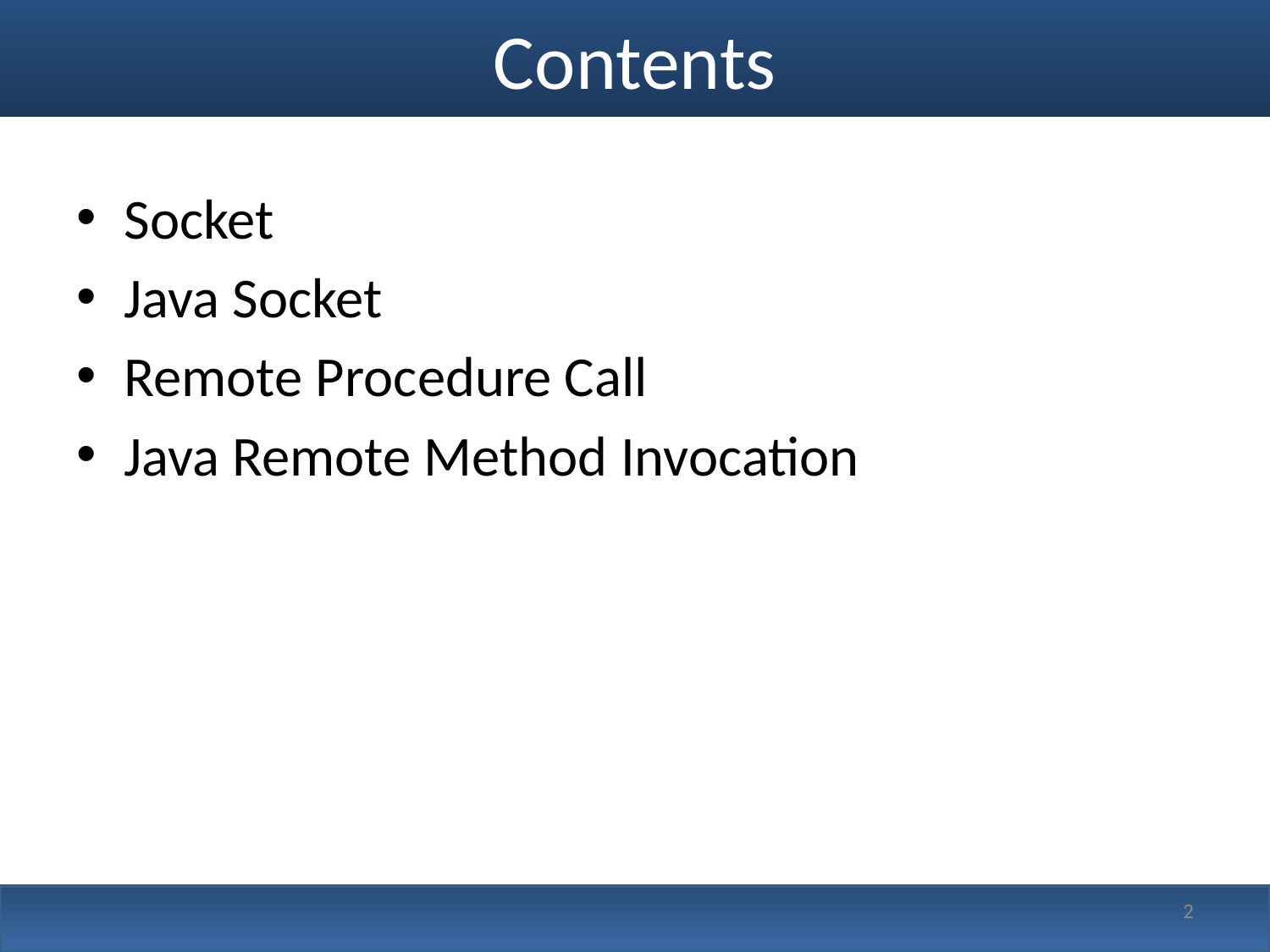

# Contents
Socket
Java Socket
Remote Procedure Call
Java Remote Method Invocation
2